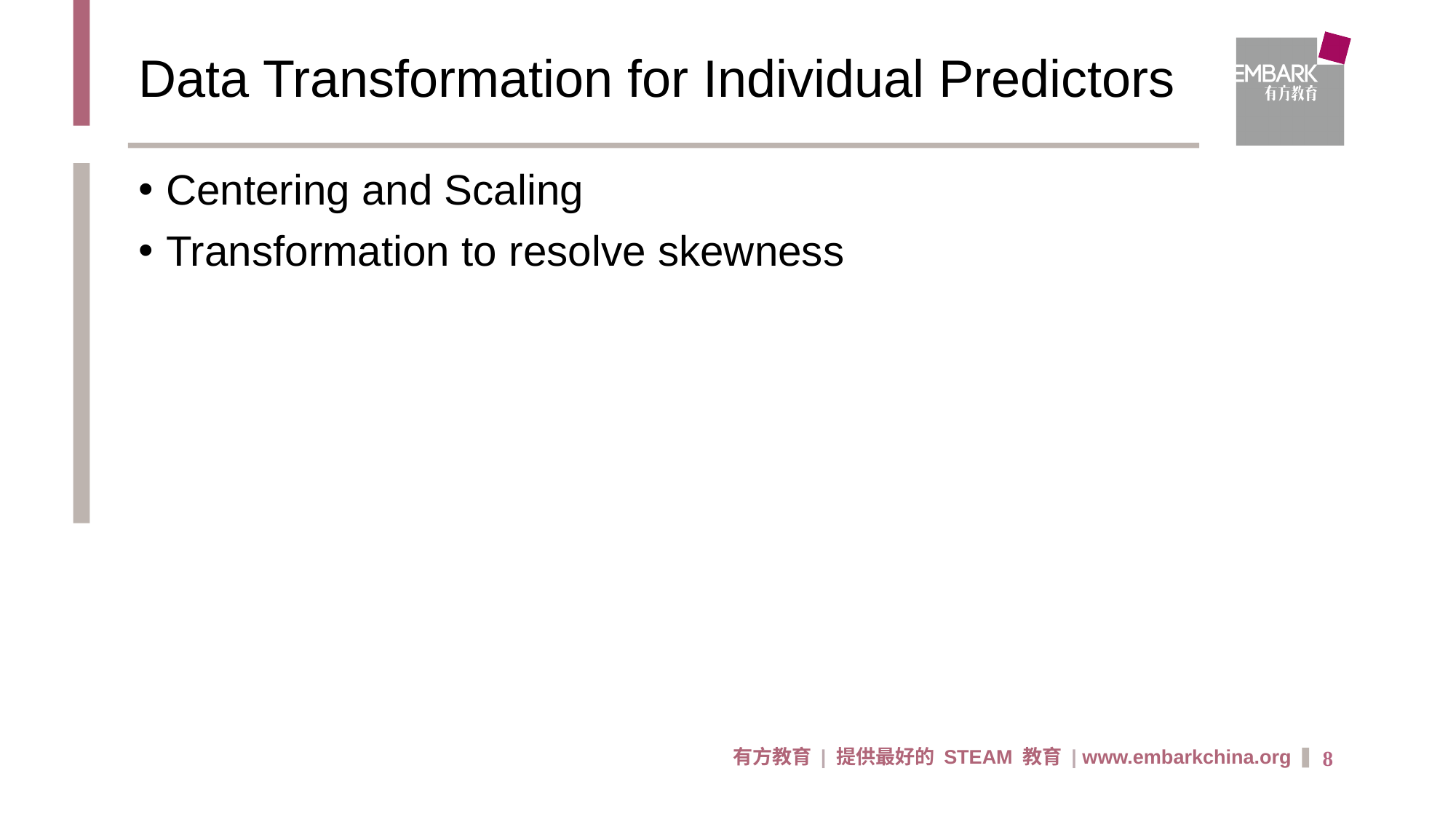

# Data Transformation for Individual Predictors
Centering and Scaling
Transformation to resolve skewness
8